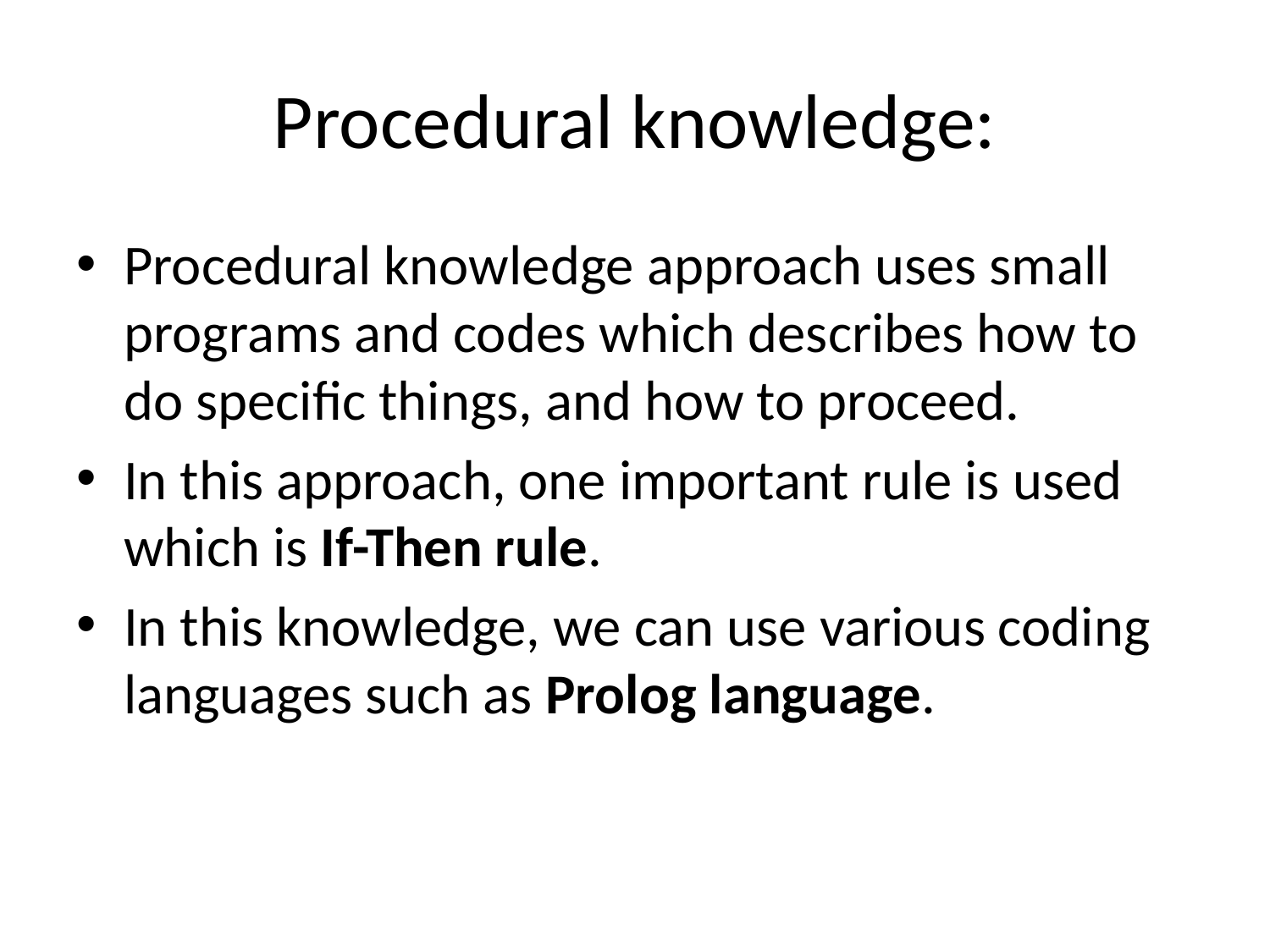

# Procedural knowledge:
Procedural knowledge approach uses small programs and codes which describes how to do specific things, and how to proceed.
In this approach, one important rule is used which is If-Then rule.
In this knowledge, we can use various coding languages such as Prolog language.